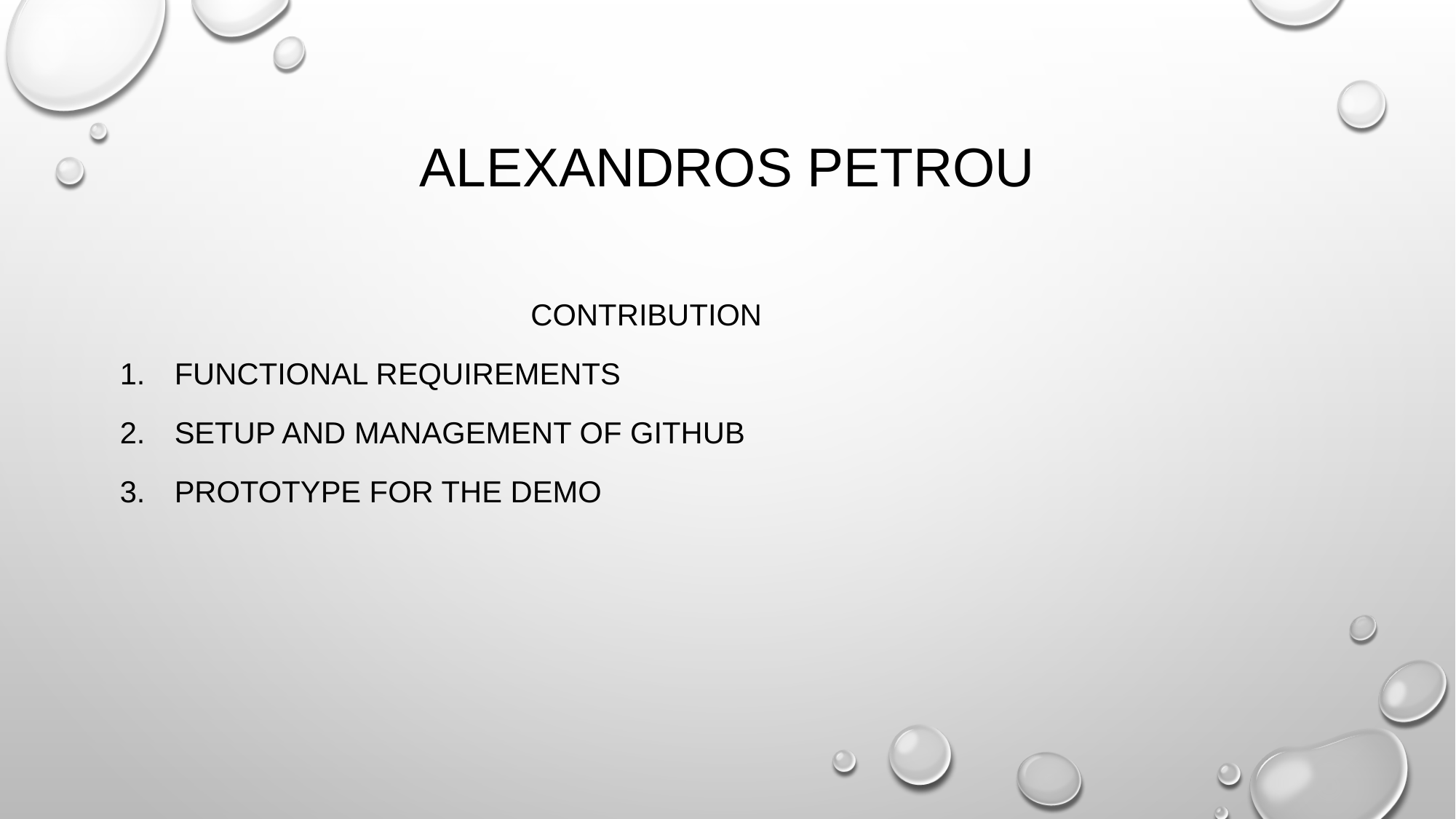

# Alexandros Petrou
		                       Contribution
Functional Requirements
Setup and management of Github
Prototype for the demo